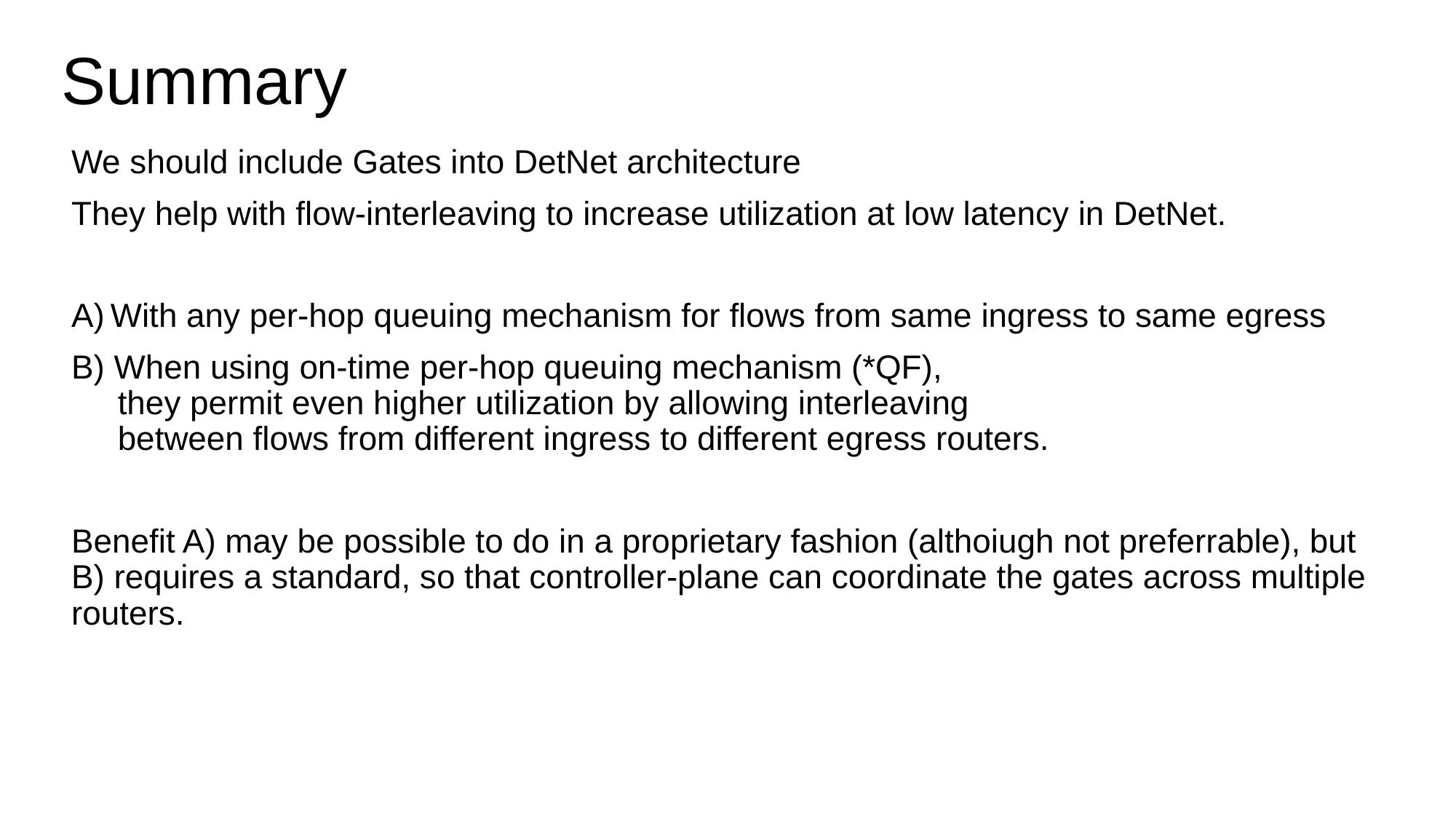

# Summary
We should include Gates into DetNet architecture
They help with flow-interleaving to increase utilization at low latency in DetNet.

With any per-hop queuing mechanism for flows from same ingress to same egress
B) When using on-time per-hop queuing mechanism (*QF),
     they permit even higher utilization by allowing interleaving
     between flows from different ingress to different egress routers.

Benefit A) may be possible to do in a proprietary fashion (althoiugh not preferrable), but B) requires a standard, so that controller-plane can coordinate the gates across multiple routers.